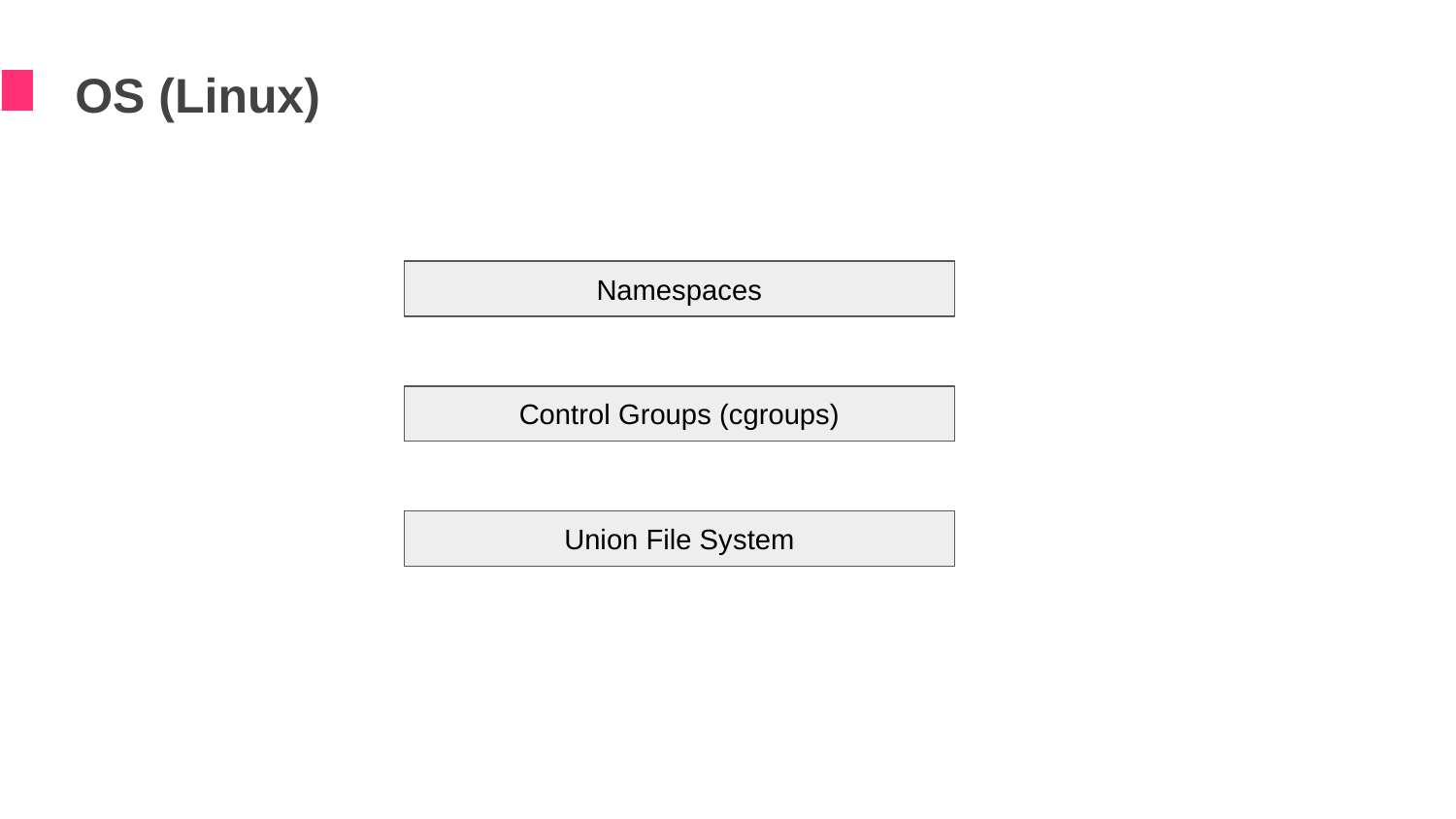

OS (Linux)

Namespaces
Control Groups (cgroups)
Union File System